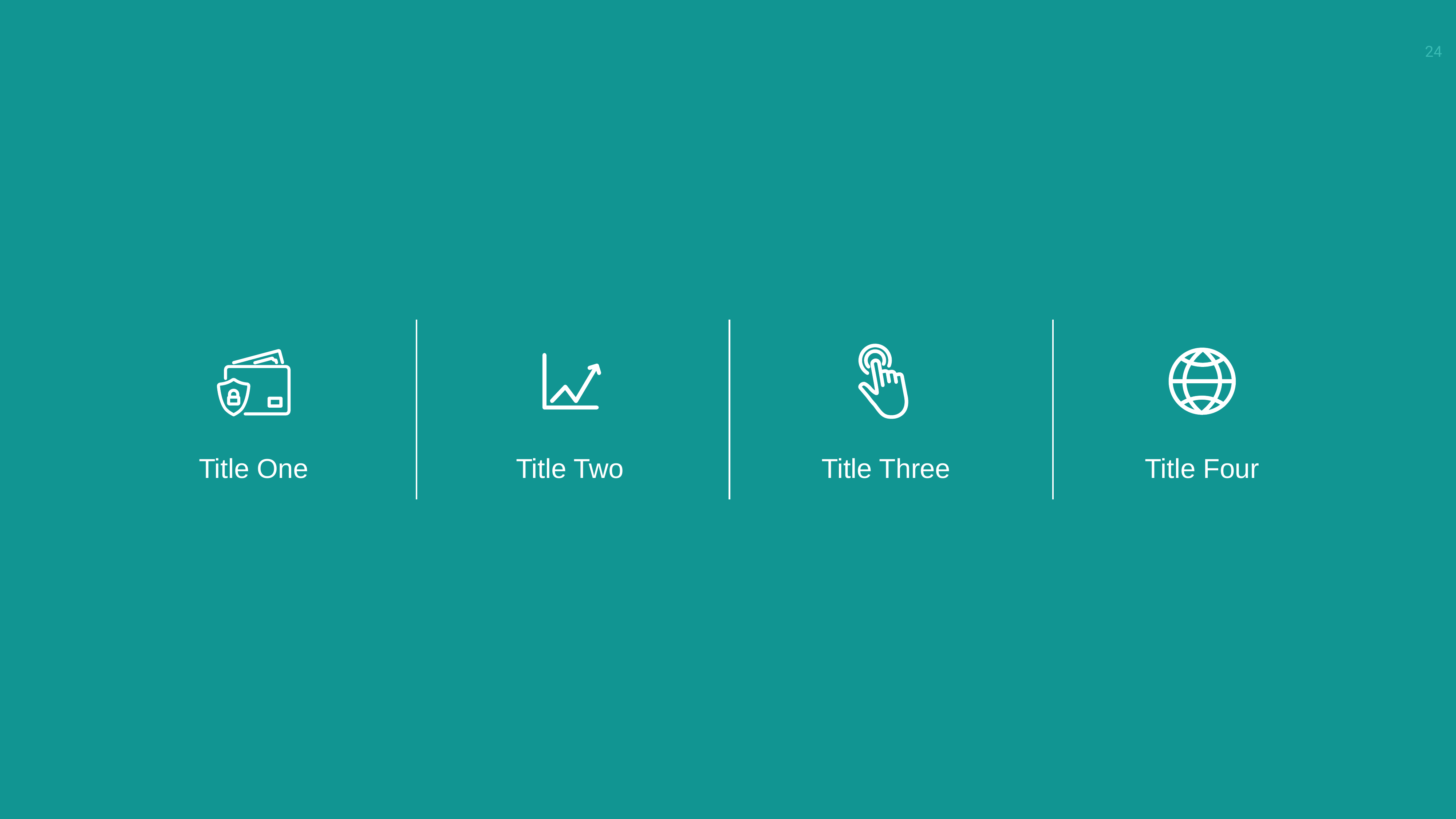

Title One
Title Two
Title Three
Title Four